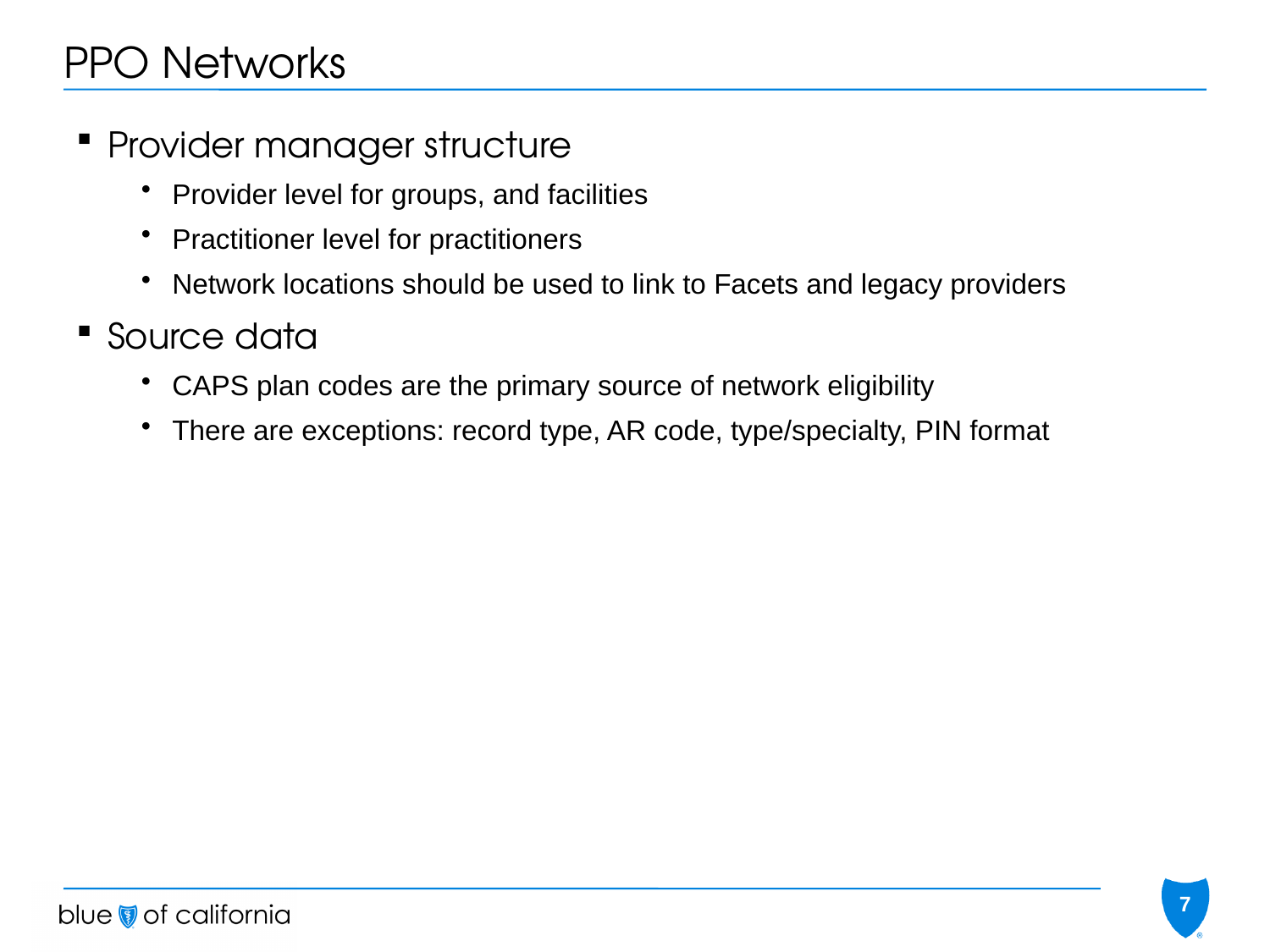

# PPO Networks
Provider manager structure
Provider level for groups, and facilities
Practitioner level for practitioners
Network locations should be used to link to Facets and legacy providers
Source data
CAPS plan codes are the primary source of network eligibility
There are exceptions: record type, AR code, type/specialty, PIN format